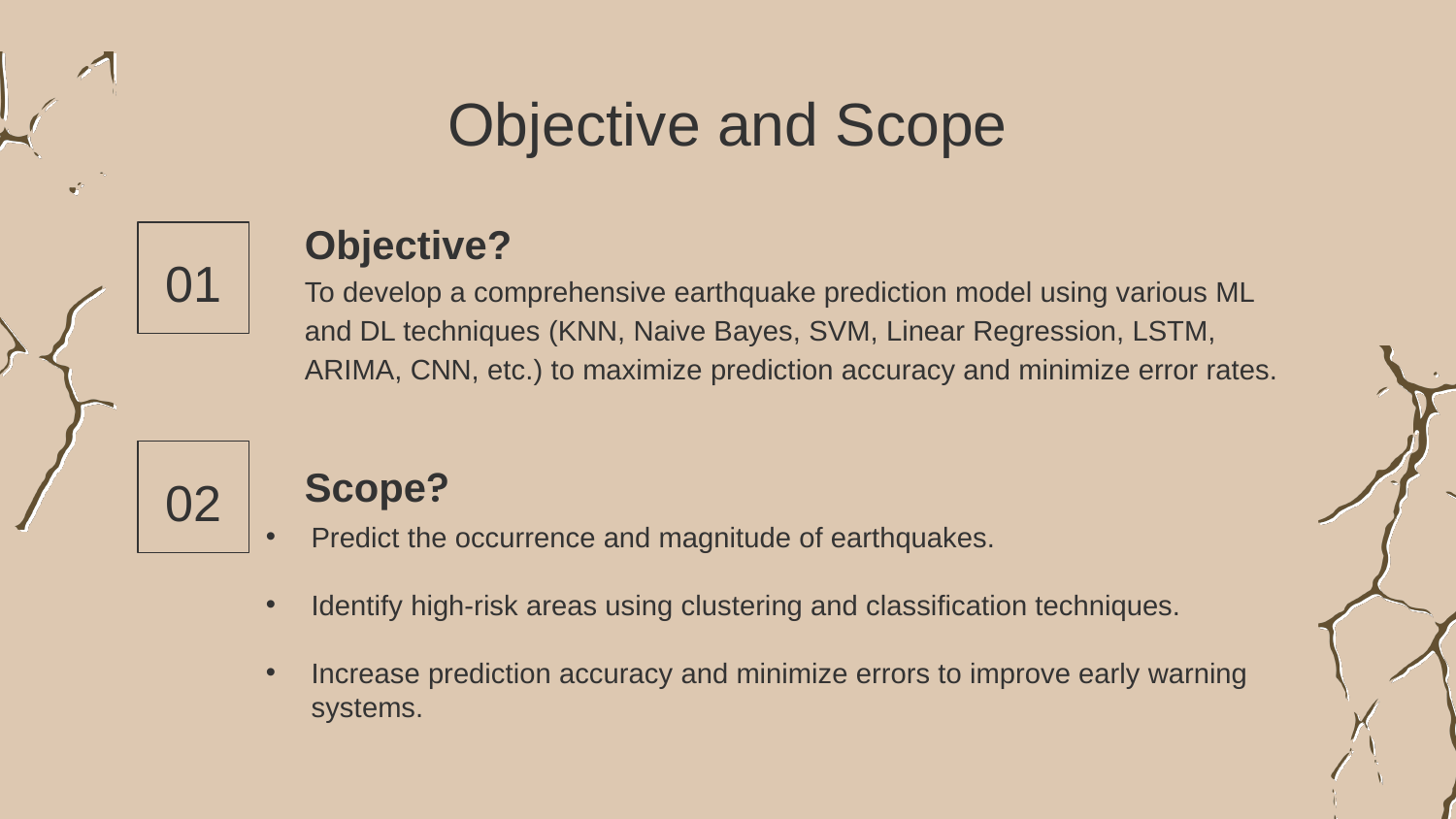

# Objective and Scope
Objective?
01
To develop a comprehensive earthquake prediction model using various ML and DL techniques (KNN, Naive Bayes, SVM, Linear Regression, LSTM, ARIMA, CNN, etc.) to maximize prediction accuracy and minimize error rates.
02
Scope?
Predict the occurrence and magnitude of earthquakes.

Identify high-risk areas using clustering and classification techniques.

Increase prediction accuracy and minimize errors to improve early warning systems.